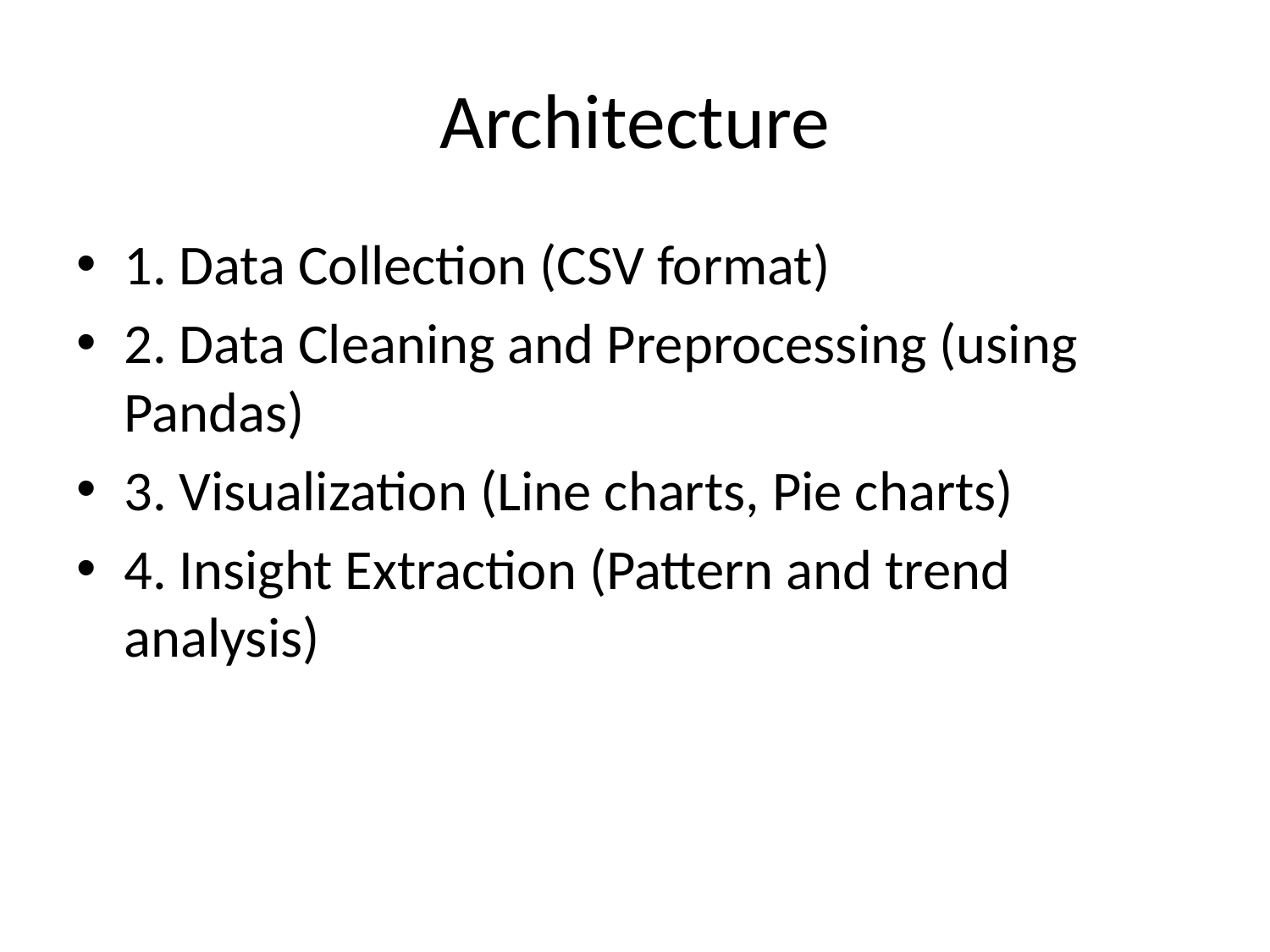

# Architecture
1. Data Collection (CSV format)
2. Data Cleaning and Preprocessing (using Pandas)
3. Visualization (Line charts, Pie charts)
4. Insight Extraction (Pattern and trend analysis)